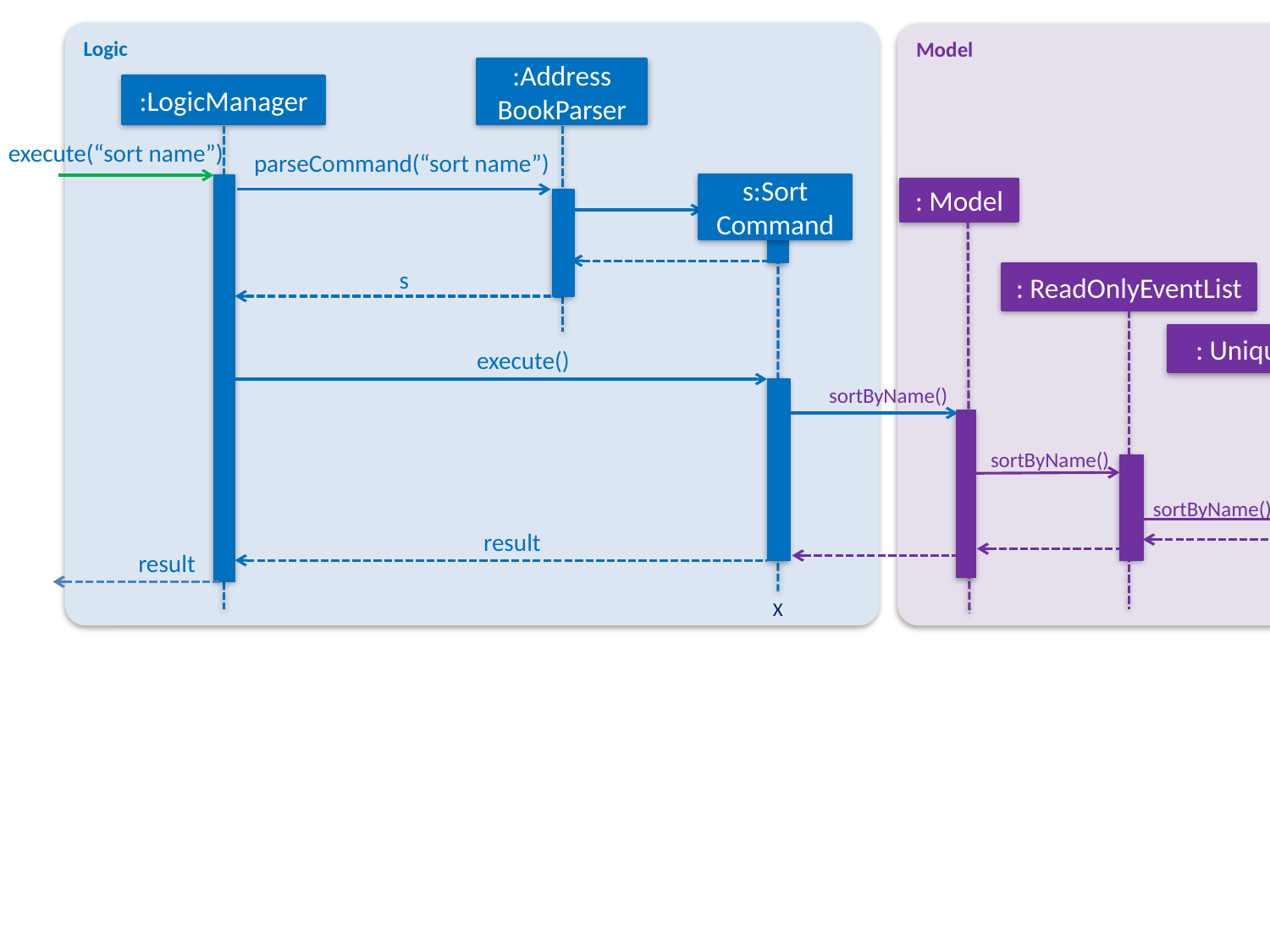

Logic
Model
:Address
BookParser
:LogicManager
execute(“sort name”)
parseCommand(“sort name”)

s:Sort
Command
: Model

: ReadOnlyEventList
s
: UniqueEventList
execute()

sortByName()

ObservableList.sort
(Comparator<Event>)
sortByName()

sortByName()

result
result
X